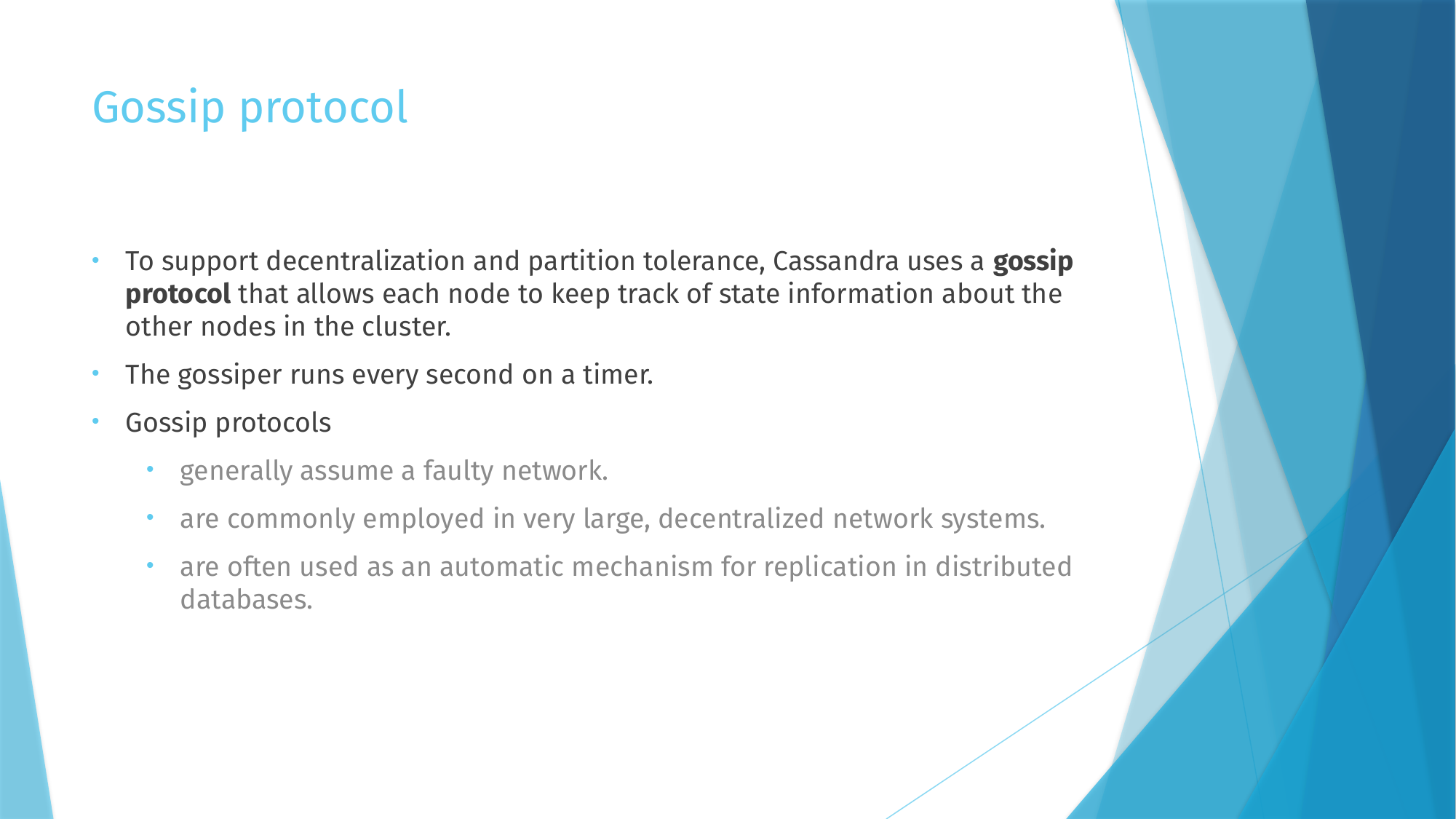

# Gossip protocol
To support decentralization and partition tolerance, Cassandra uses a gossip protocol that allows each node to keep track of state information about the other nodes in the cluster.
The gossiper runs every second on a timer.
Gossip protocols
generally assume a faulty network.
are commonly employed in very large, decentralized network systems.
are often used as an automatic mechanism for replication in distributed databases.